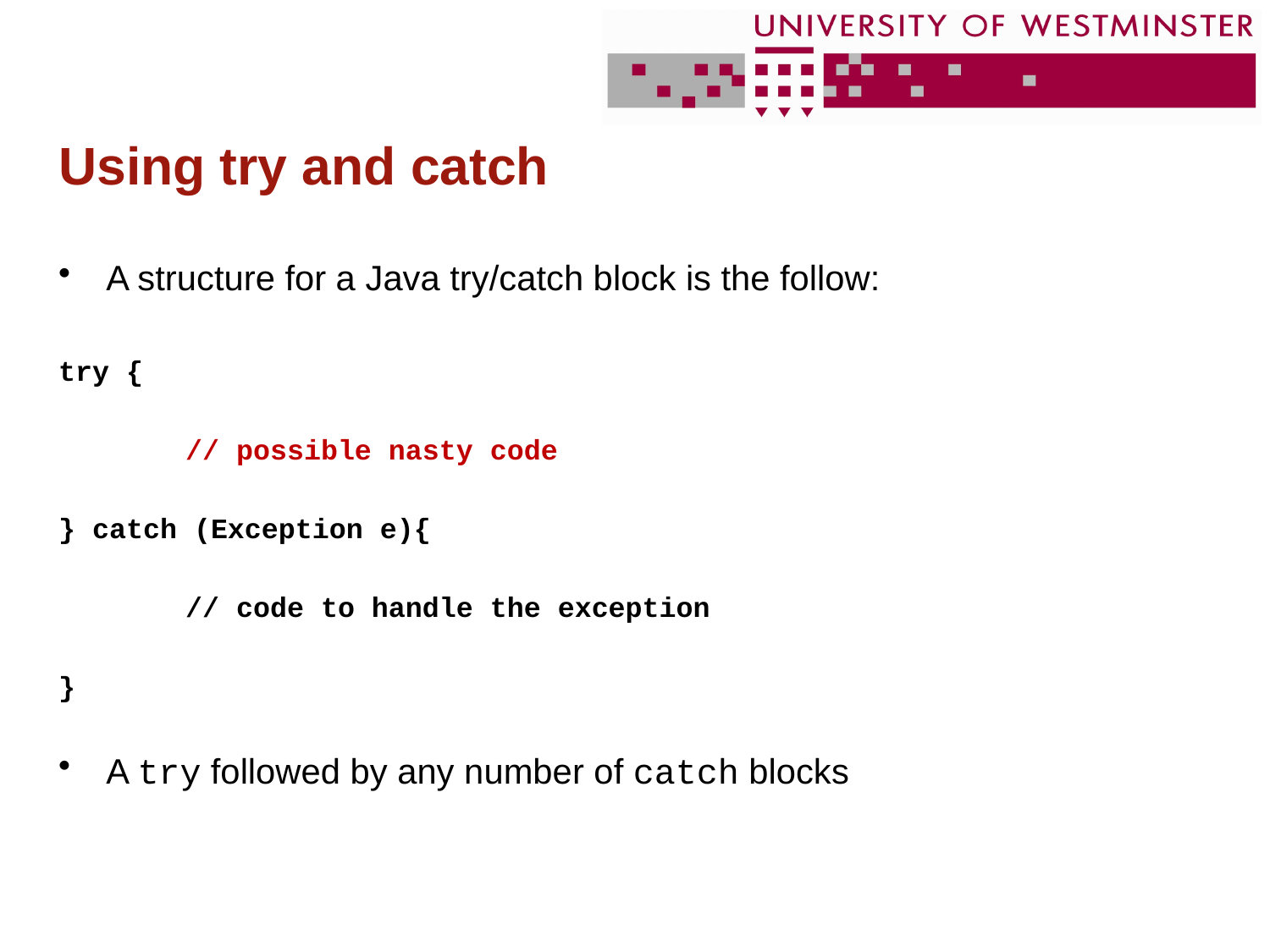

# Using try and catch
A structure for a Java try/catch block is the follow:

try {

	// possible nasty code

} catch (Exception e){

	// code to handle the exception

}

A try followed by any number of catch blocks